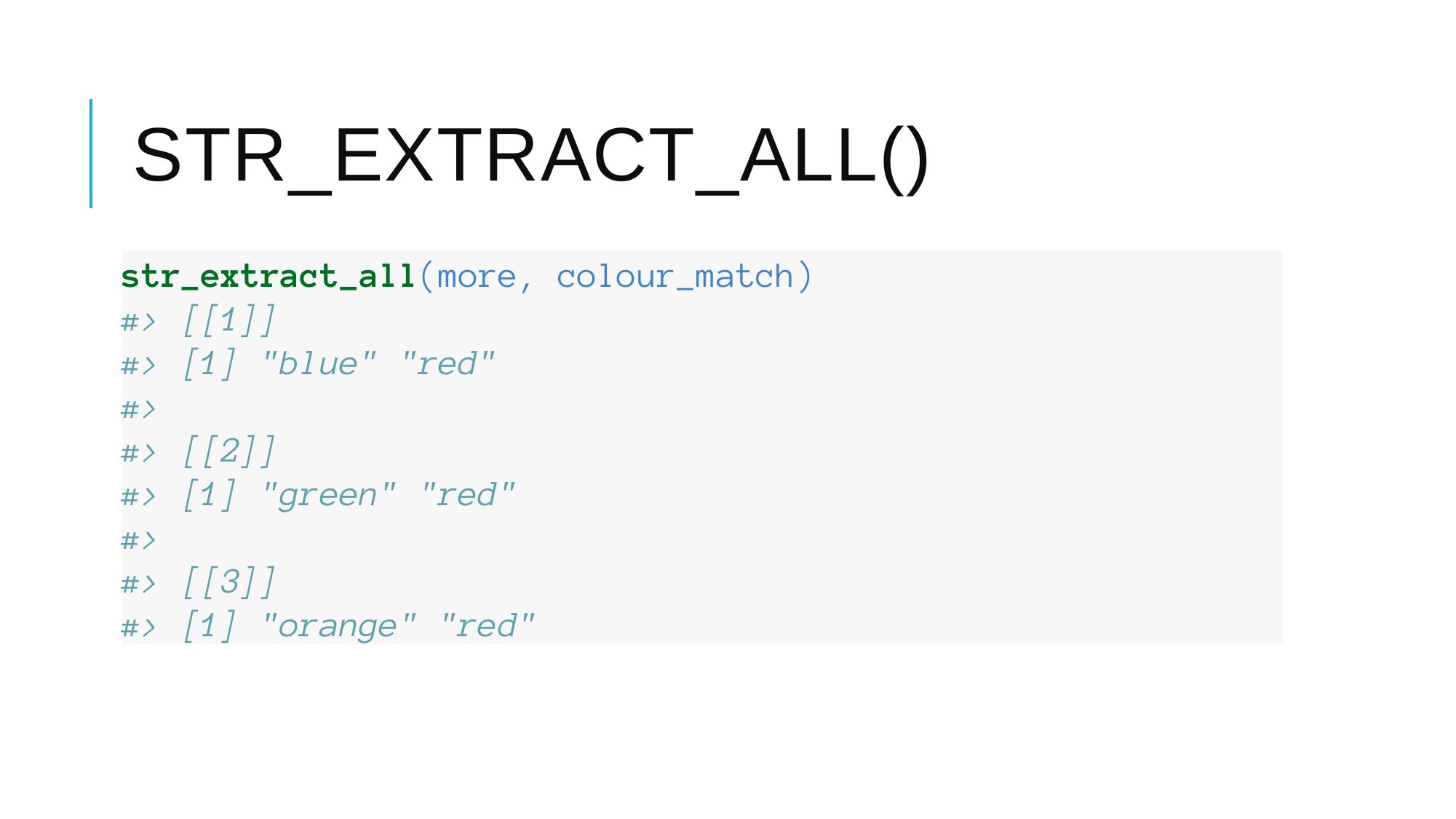

# str_extract_all()
str_extract_all(more, colour_match)
#> [[1]]
#> [1] "blue" "red"
#>
#> [[2]]
#> [1] "green" "red"
#>
#> [[3]]
#> [1] "orange" "red"